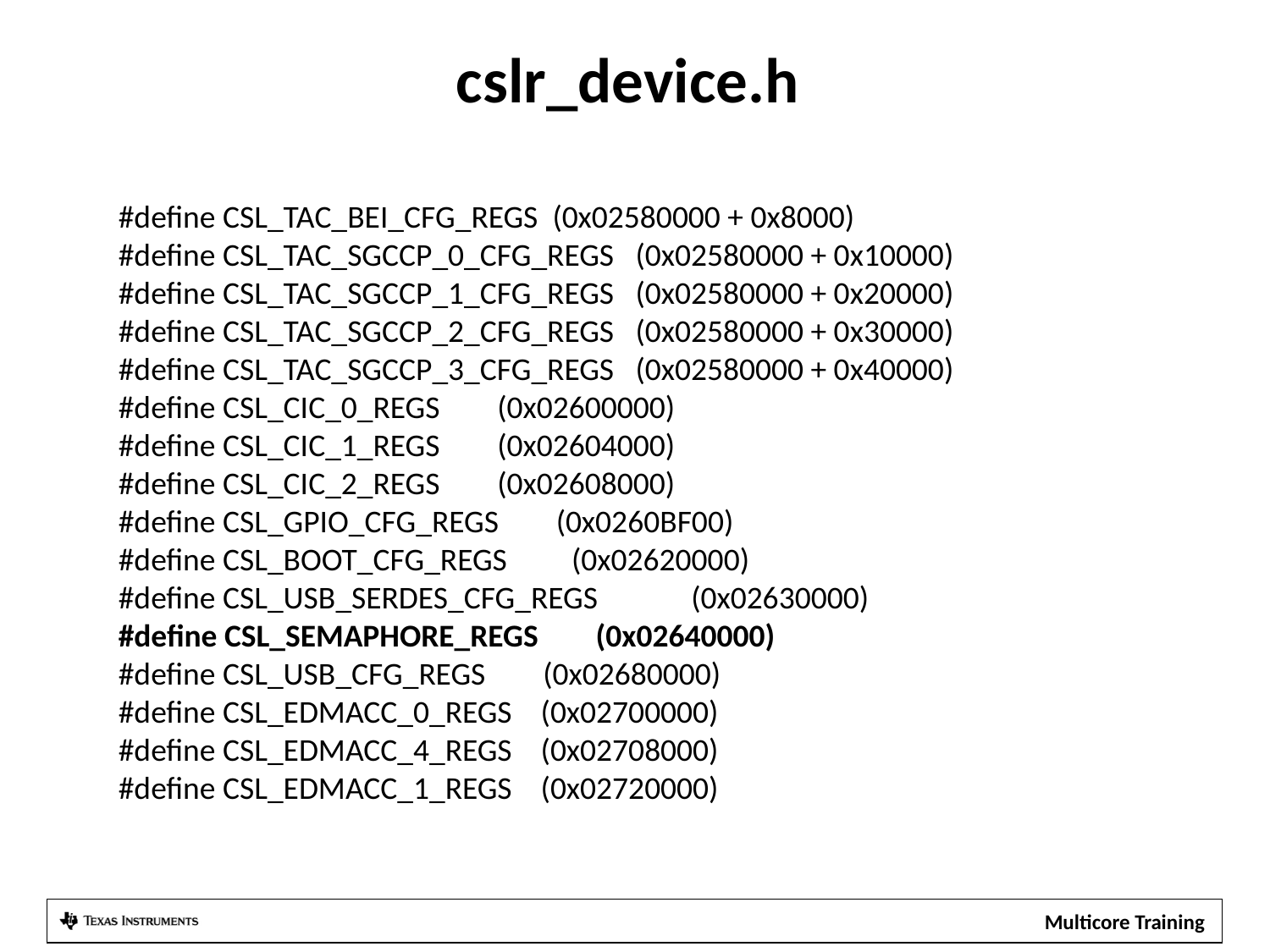

# cslr_device.h
#define CSL_TAC_BEI_CFG_REGS  (0x02580000 + 0x8000)
#define CSL_TAC_SGCCP_0_CFG_REGS   (0x02580000 + 0x10000)
#define CSL_TAC_SGCCP_1_CFG_REGS   (0x02580000 + 0x20000)
#define CSL_TAC_SGCCP_2_CFG_REGS   (0x02580000 + 0x30000)
#define CSL_TAC_SGCCP_3_CFG_REGS   (0x02580000 + 0x40000)
#define CSL_CIC_0_REGS        (0x02600000)
#define CSL_CIC_1_REGS        (0x02604000)
#define CSL_CIC_2_REGS        (0x02608000)
#define CSL_GPIO_CFG_REGS        (0x0260BF00)
#define CSL_BOOT_CFG_REGS         (0x02620000)
#define CSL_USB_SERDES_CFG_REGS             (0x02630000)
#define CSL_SEMAPHORE_REGS        (0x02640000)
#define CSL_USB_CFG_REGS        (0x02680000)
#define CSL_EDMACC_0_REGS    (0x02700000)
#define CSL_EDMACC_4_REGS    (0x02708000)
#define CSL_EDMACC_1_REGS    (0x02720000)